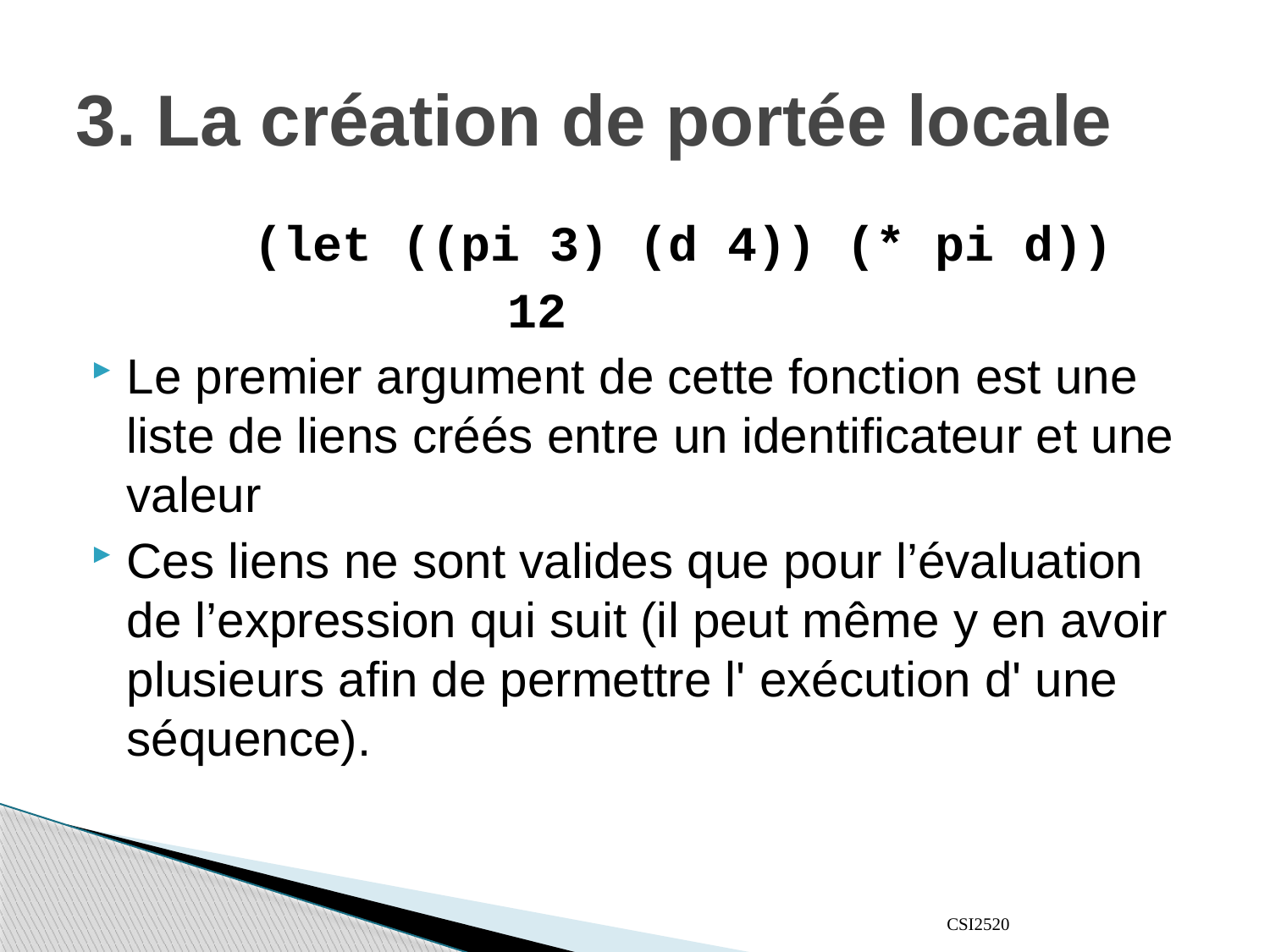

# 3. La création de portée locale
		(let ((pi 3) (d 4)) (* pi d))
				12
Le premier argument de cette fonction est une liste de liens créés entre un identificateur et une valeur
Ces liens ne sont valides que pour l’évaluation de l’expression qui suit (il peut même y en avoir plusieurs afin de permettre l' exécution d' une séquence).
CSI2520